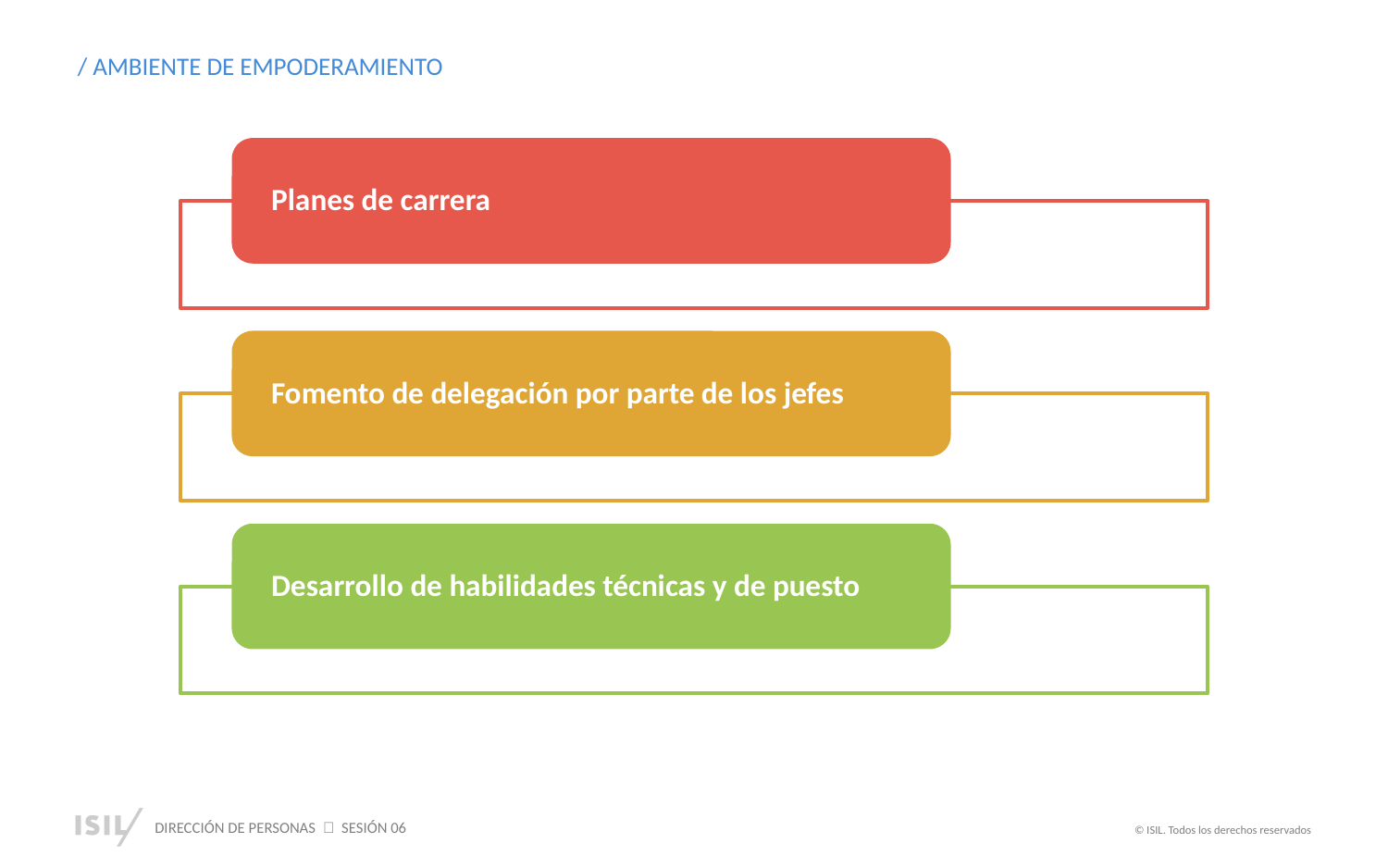

/ AMBIENTE DE EMPODERAMIENTO
Planes de carrera
Fomento de delegación por parte de los jefes
Desarrollo de habilidades técnicas y de puesto